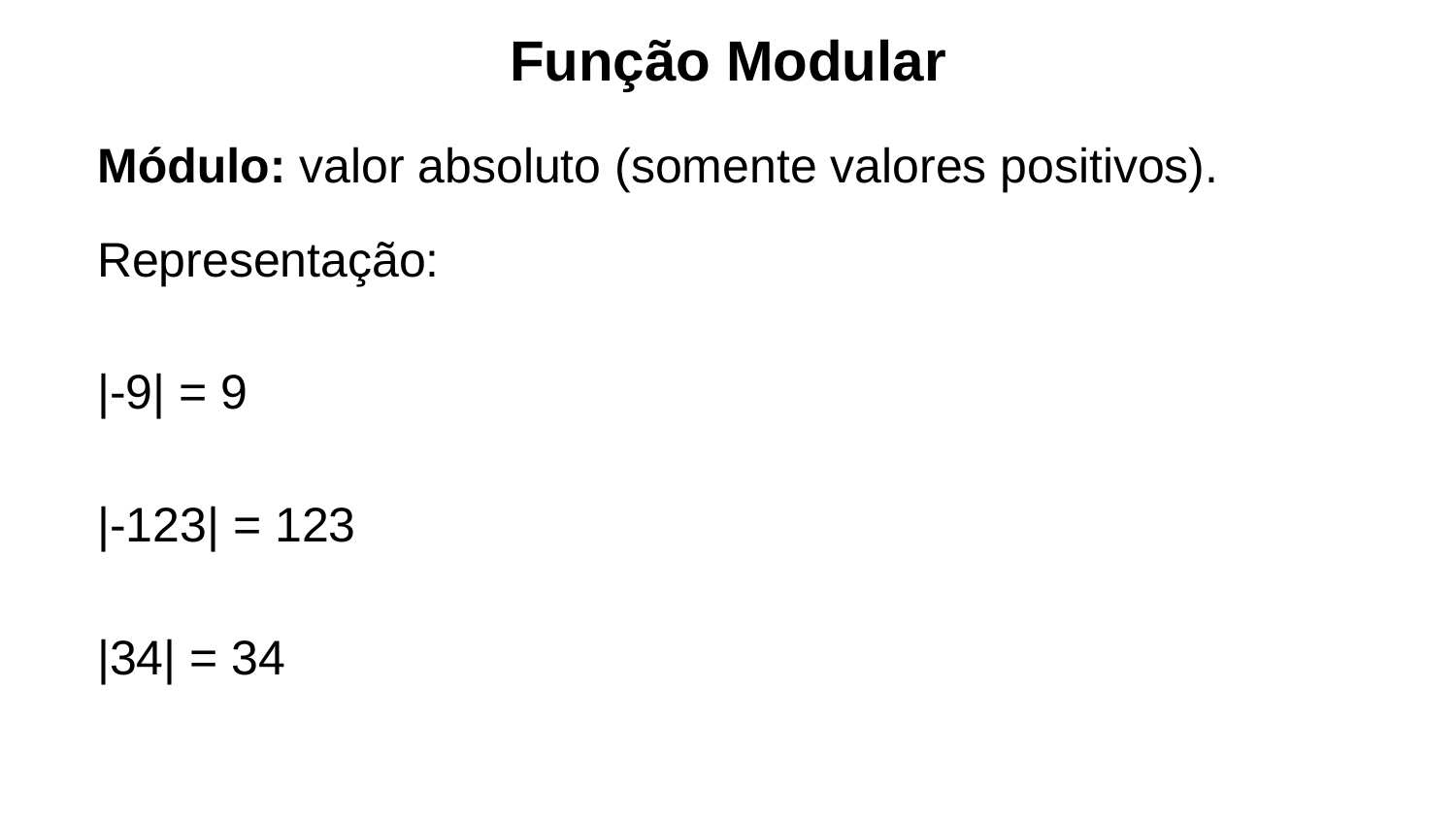

# Função Modular
Módulo: valor absoluto (somente valores positivos).
Representação:

|-9| = 9

|-123| = 123

|34| = 34